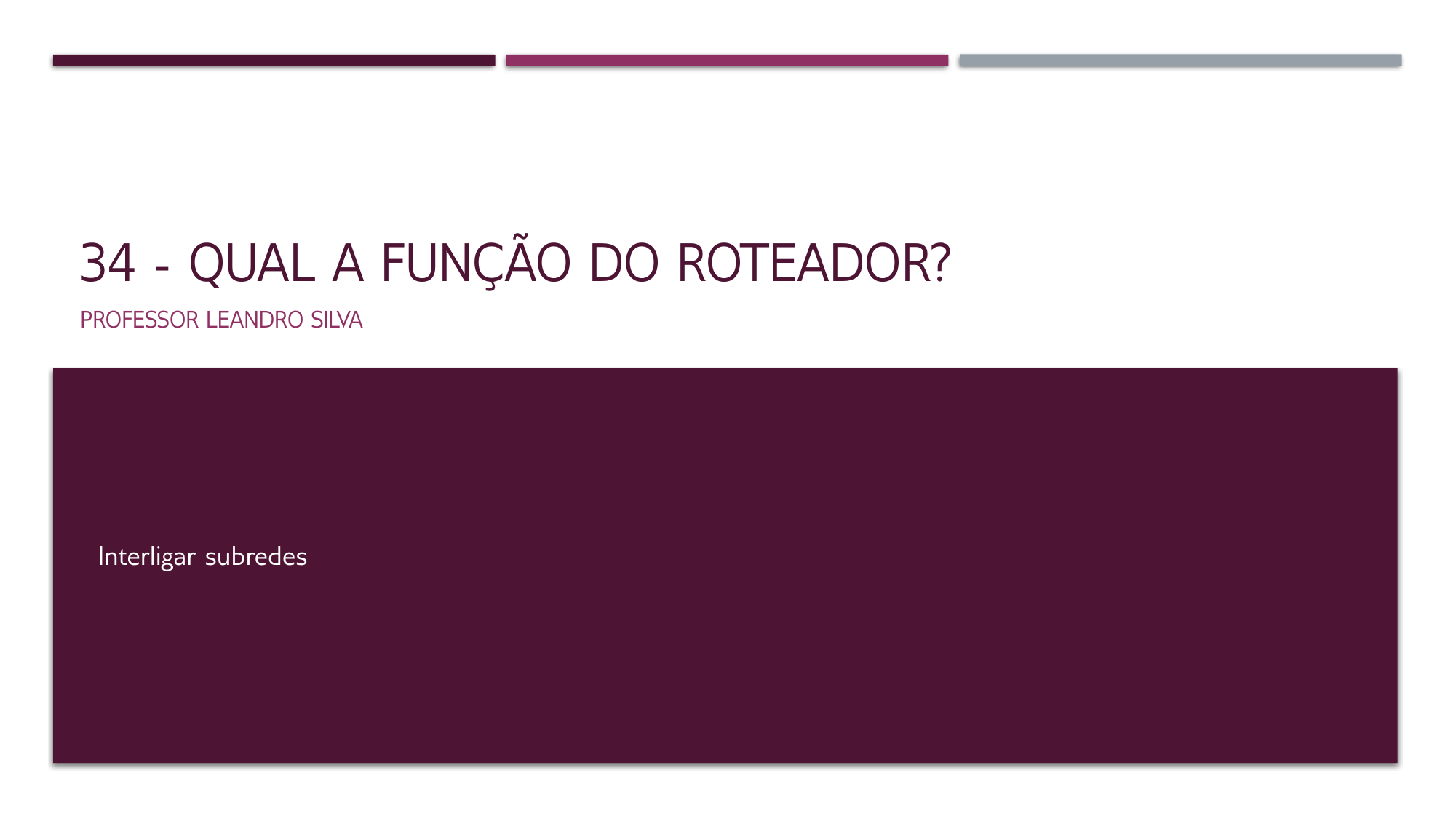

# 34 - Qual a função do roteador?
Professor Leandro Silva
Interligar subredes